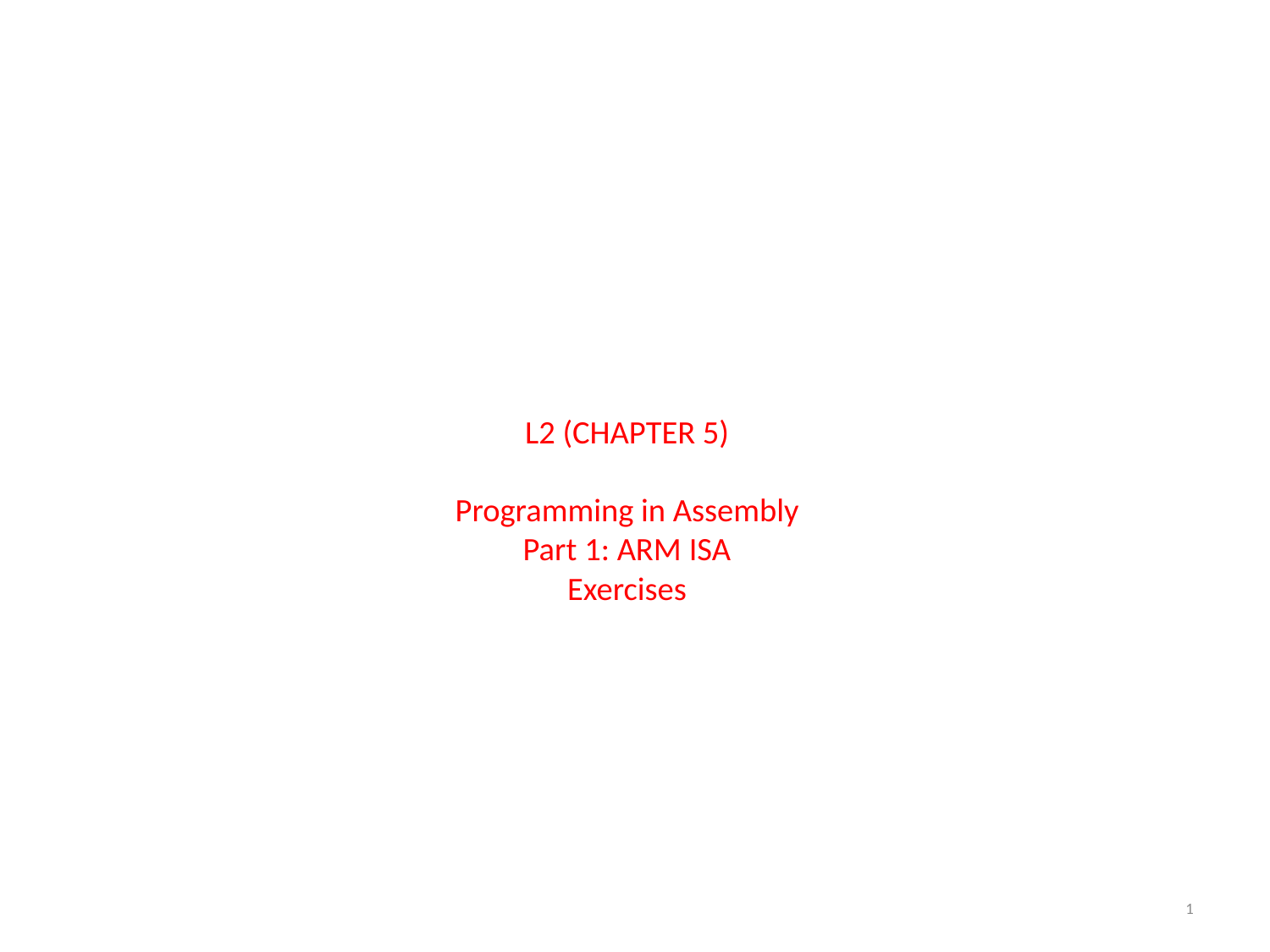

# L2 (CHAPTER 5) Programming in Assembly Part 1: ARM ISA Exercises
1